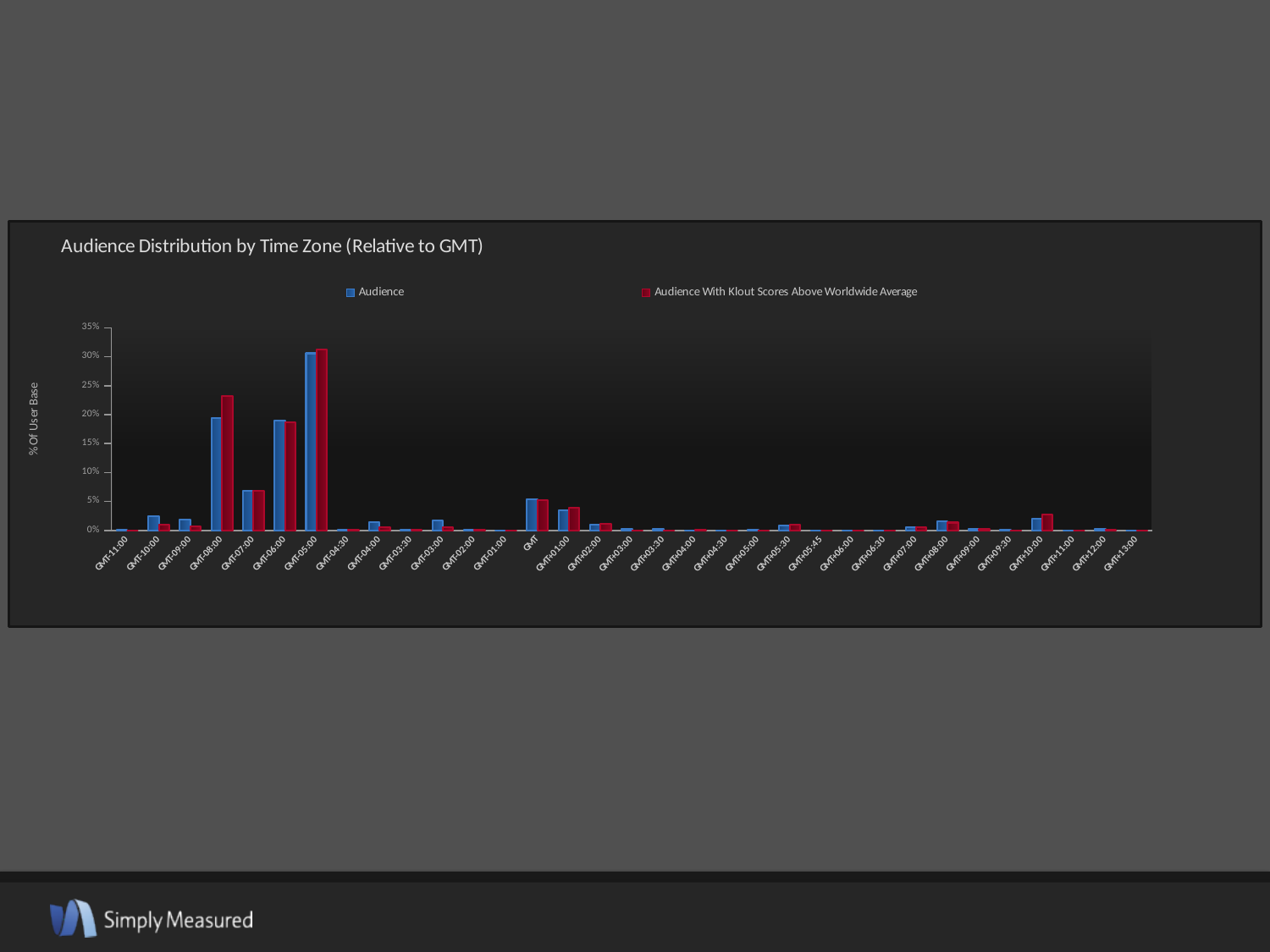

### Chart: Audience Distribution by Time Zone (Relative to GMT)

| Category | Audience | Audience With Klout Scores Above Worldwide Average |
|---|---|---|
| GMT-11:00 | 0.0011098779134295228 | 0.0 |
| GMT-10:00 | 0.025157232704402517 | 0.010256410256410256 |
| GMT-09:00 | 0.018867924528301886 | 0.006837606837606838 |
| GMT-08:00 | 0.19422863485016648 | 0.23247863247863249 |
| GMT-07:00 | 0.0680725120236774 | 0.06837606837606838 |
| GMT-06:00 | 0.1897891231964484 | 0.18632478632478633 |
| GMT-05:00 | 0.3059563448020718 | 0.3128205128205128 |
| GMT-04:30 | 0.0011098779134295228 | 0.0017094017094017094 |
| GMT-04:00 | 0.015168331483536811 | 0.005128205128205128 |
| GMT-03:30 | 0.0007399186089530152 | 0.0017094017094017094 |
| GMT-03:00 | 0.01701812800591935 | 0.005128205128205128 |
| GMT-02:00 | 0.0011098779134295228 | 0.0017094017094017094 |
| GMT-01:00 | 0.0003699593044765076 | 0.0 |
| GMT | 0.05401405845357011 | 0.05299145299145299 |
| GMT+01:00 | 0.03477617462079171 | 0.039316239316239315 |
| GMT+02:00 | 0.009618941916389198 | 0.011965811965811967 |
| GMT+03:00 | 0.0022197558268590455 | 0.0 |
| GMT+03:30 | 0.0022197558268590455 | 0.0 |
| GMT+04:00 | 0.0003699593044765076 | 0.0017094017094017094 |
| GMT+04:30 | 0.0 | 0.0 |
| GMT+05:00 | 0.0011098779134295228 | 0.0 |
| GMT+05:30 | 0.008509064002959674 | 0.010256410256410256 |
| GMT+05:45 | 0.0 | 0.0 |
| GMT+06:00 | 0.0003699593044765076 | 0.0 |
| GMT+06:30 | 0.0003699593044765076 | 0.0 |
| GMT+07:00 | 0.005179430262671106 | 0.005128205128205128 |
| GMT+08:00 | 0.01553829078801332 | 0.013675213675213675 |
| GMT+09:00 | 0.0022197558268590455 | 0.003418803418803419 |
| GMT+09:30 | 0.0014798372179060304 | 0.0 |
| GMT+10:00 | 0.0196078431372549 | 0.02735042735042735 |
| GMT+11:00 | 0.0003699593044765076 | 0.0 |
| GMT+12:00 | 0.003329633740288568 | 0.0017094017094017094 |
| GMT+13:00 | 0.0 | 0.0 |